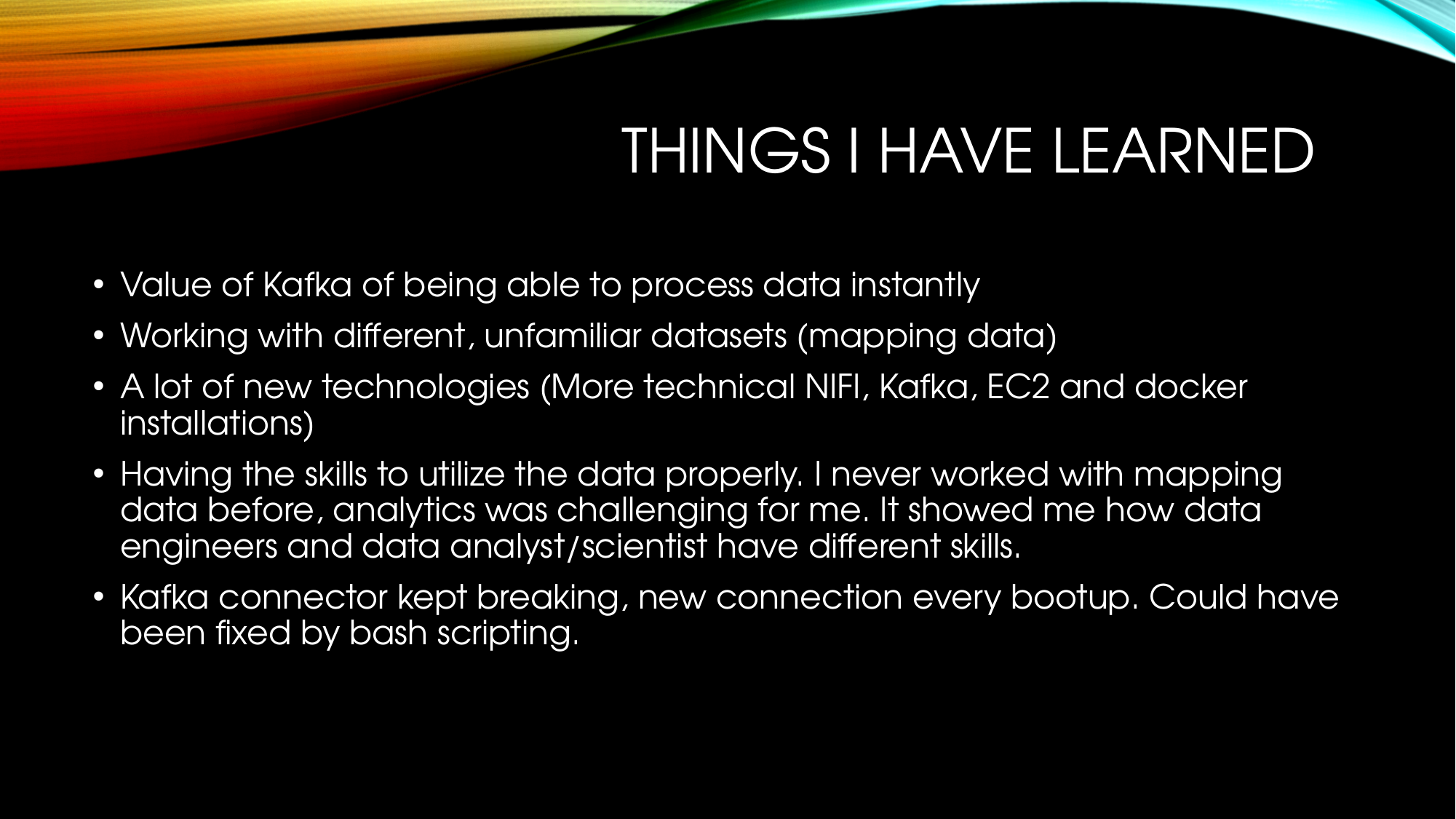

# Things I have learned
Value of Kafka of being able to process data instantly
Working with different, unfamiliar datasets (mapping data)
A lot of new technologies (More technical NIFI, Kafka, EC2 and docker installations)
Having the skills to utilize the data properly. I never worked with mapping data before, analytics was challenging for me. It showed me how data engineers and data analyst/scientist have different skills.
Kafka connector kept breaking, new connection every bootup. Could have been fixed by bash scripting.